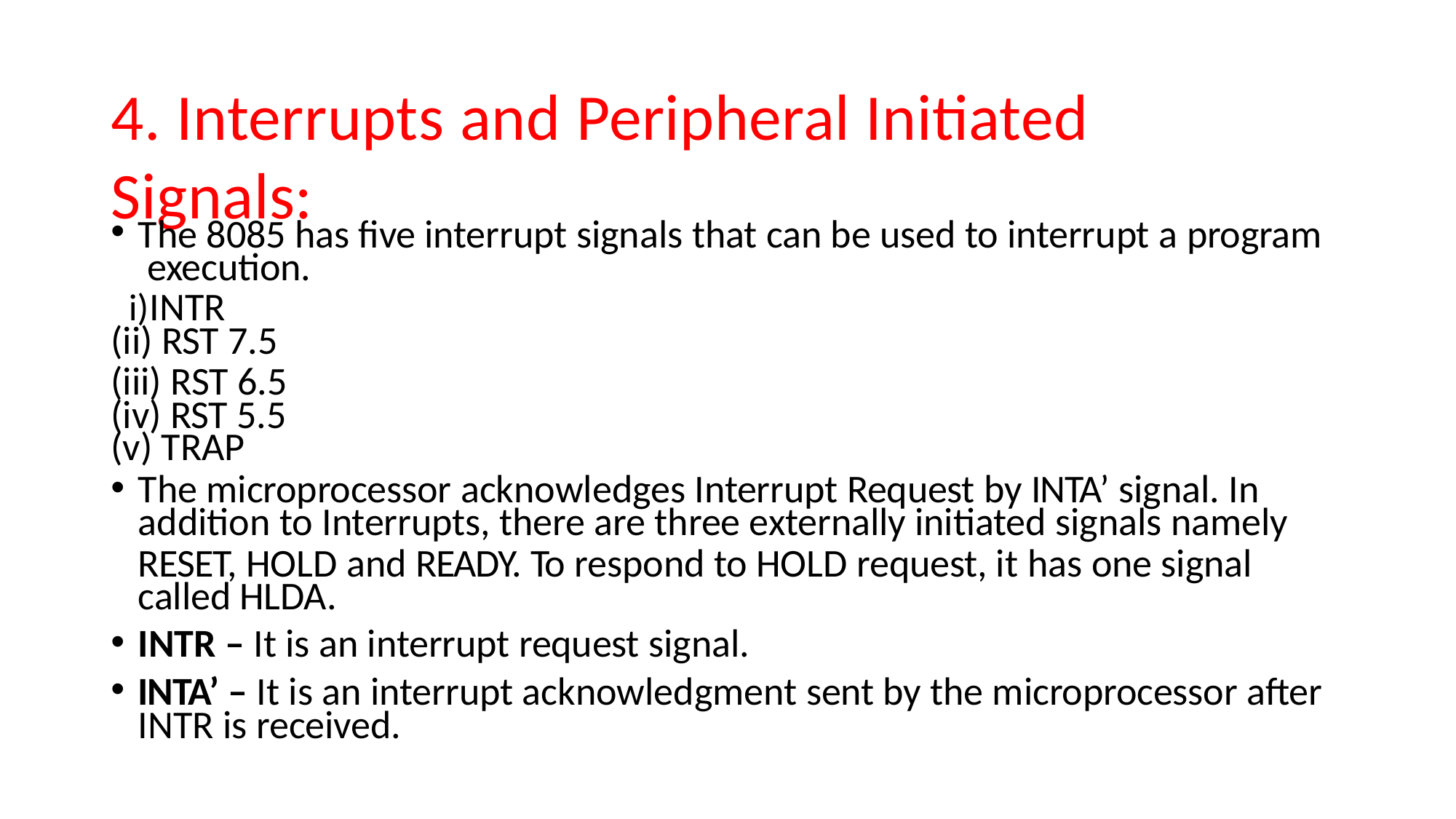

# 4. Interrupts and Peripheral Initiated Signals:
The 8085 has five interrupt signals that can be used to interrupt a program  execution.
INTR
RST 7.5
RST 6.5
(iv) RST 5.5
(v) TRAP
The microprocessor acknowledges Interrupt Request by INTA’ signal. In
addition to Interrupts, there are three externally initiated signals namely
RESET, HOLD and READY. To respond to HOLD request, it has one signal  called HLDA.
INTR – It is an interrupt request signal.
INTA’ – It is an interrupt acknowledgment sent by the microprocessor after  INTR is received.